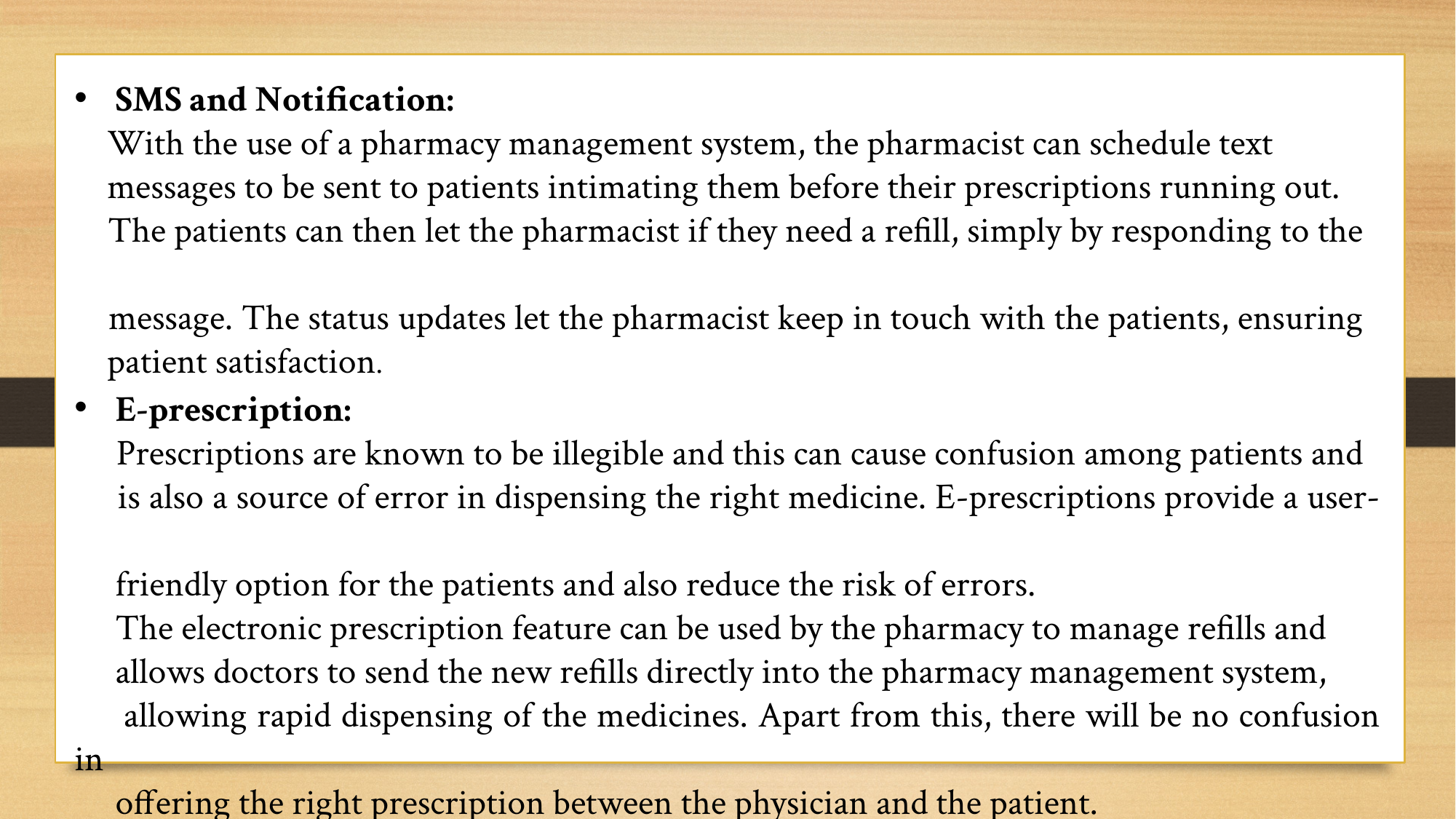

SMS and Notification:
    With the use of a pharmacy management system, the pharmacist can schedule text
    messages to be sent to patients intimating them before their prescriptions running out.
    The patients can then let the pharmacist if they need a refill, simply by responding to the
    message. The status updates let the pharmacist keep in touch with the patients, ensuring
    patient satisfaction.
E-prescription:
Prescriptions are known to be illegible and this can cause confusion among patients and is also a source of error in dispensing the right medicine. E-prescriptions provide a user-friendly option for the patients and also reduce the risk of errors.
The electronic prescription feature can be used by the pharmacy to manage refills and allows doctors to send the new refills directly into the pharmacy management system, allowing rapid dispensing of the medicines. Apart from this, there will be no confusion in offering the right prescription between the physician and the patient.

E-prescription:
     Prescriptions are known to be illegible and this can cause confusion among patients and
     is also a source of error in dispensing the right medicine. E-prescriptions provide a user-
     friendly option for the patients and also reduce the risk of errors.
     The electronic prescription feature can be used by the pharmacy to manage refills and
     allows doctors to send the new refills directly into the pharmacy management system,
     allowing rapid dispensing of the medicines. Apart from this, there will be no confusion in
     offering the right prescription between the physician and the patient.